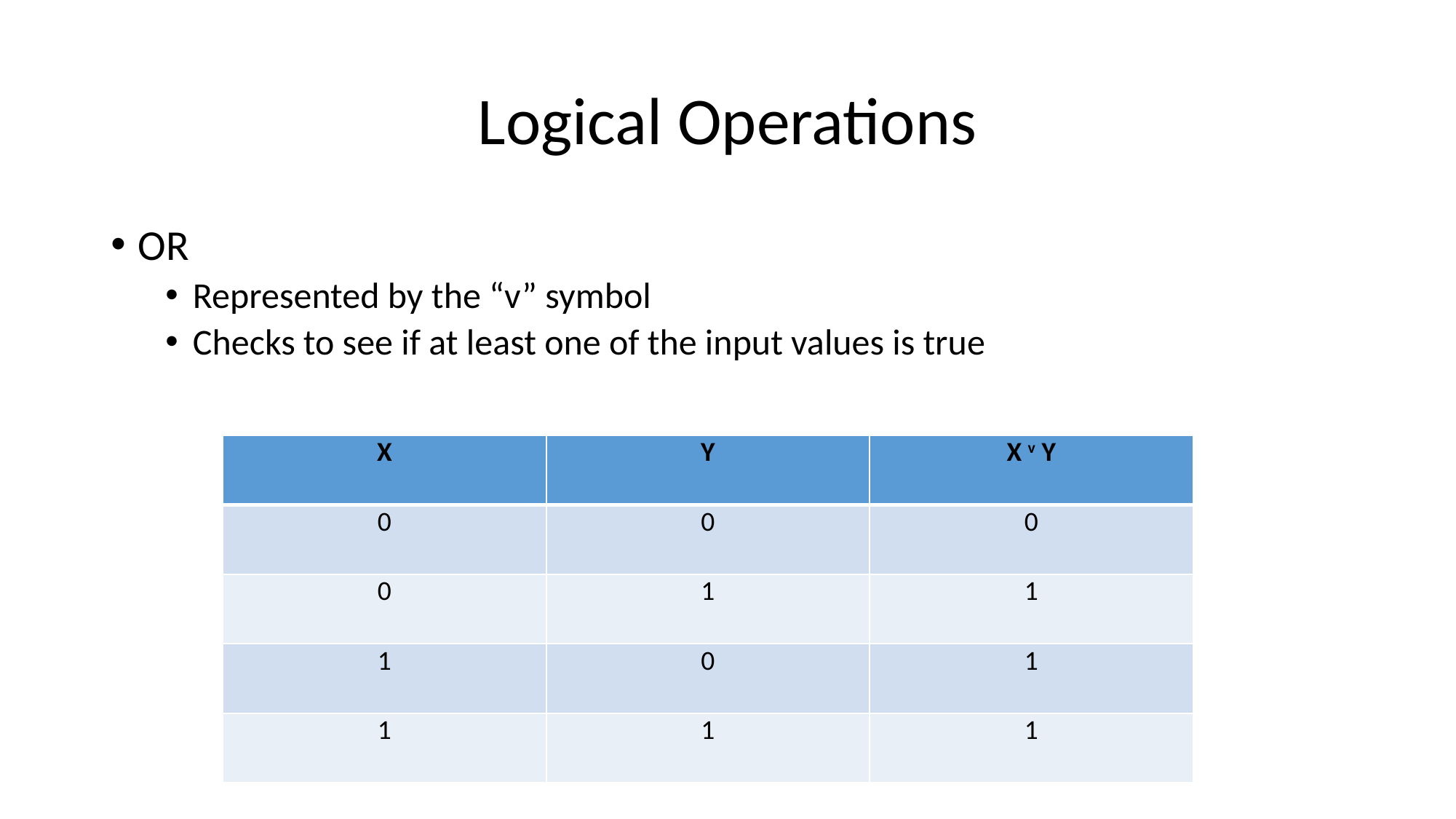

# Logical Operations
OR
Represented by the “v” symbol
Checks to see if at least one of the input values is true
| X | Y | X v Y |
| --- | --- | --- |
| 0 | 0 | 0 |
| 0 | 1 | 1 |
| 1 | 0 | 1 |
| 1 | 1 | 1 |